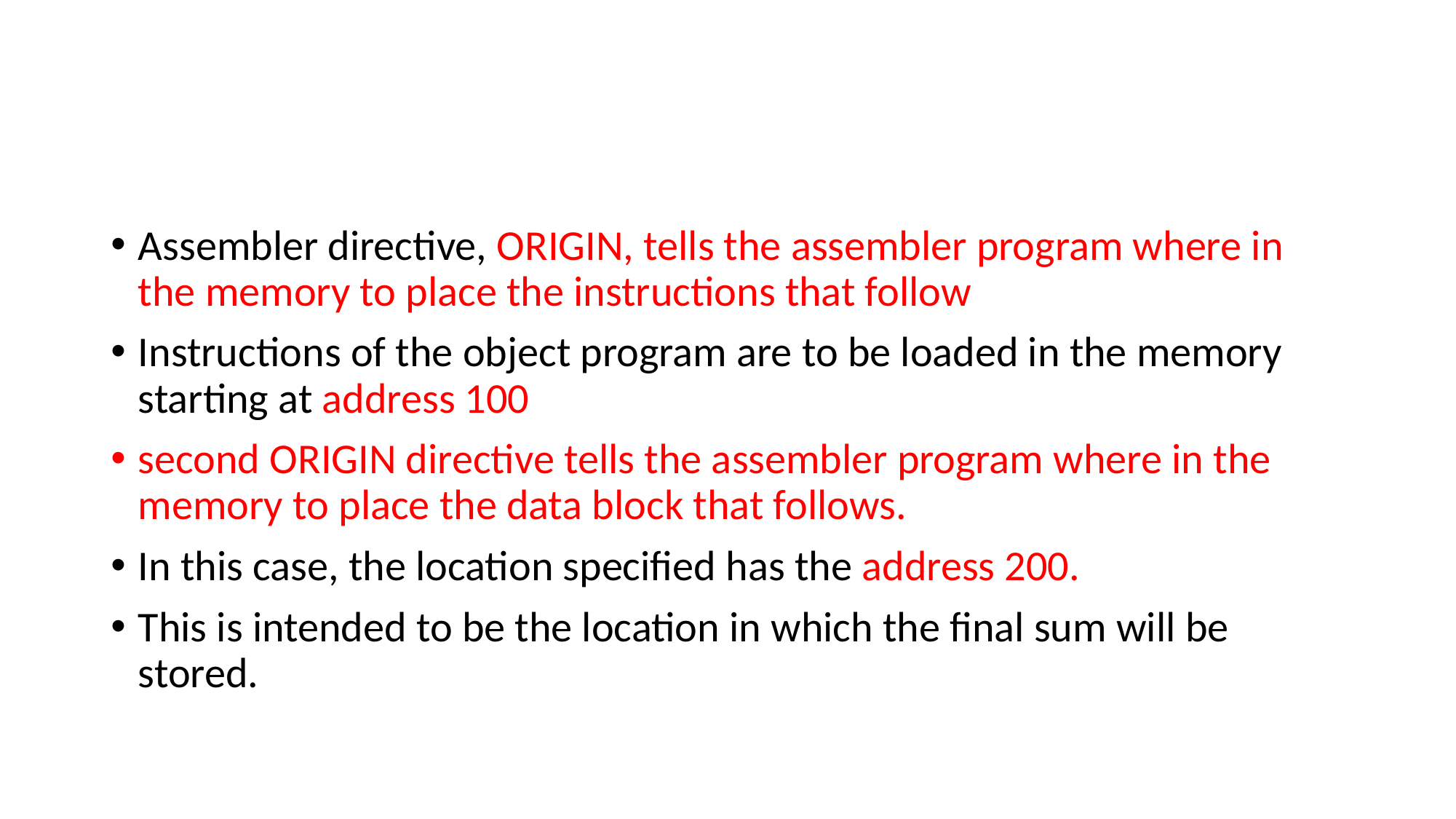

#
Assembler directive, ORIGIN, tells the assembler program where in the memory to place the instructions that follow
Instructions of the object program are to be loaded in the memory starting at address 100
second ORIGIN directive tells the assembler program where in the memory to place the data block that follows.
In this case, the location specified has the address 200.
This is intended to be the location in which the final sum will be stored.